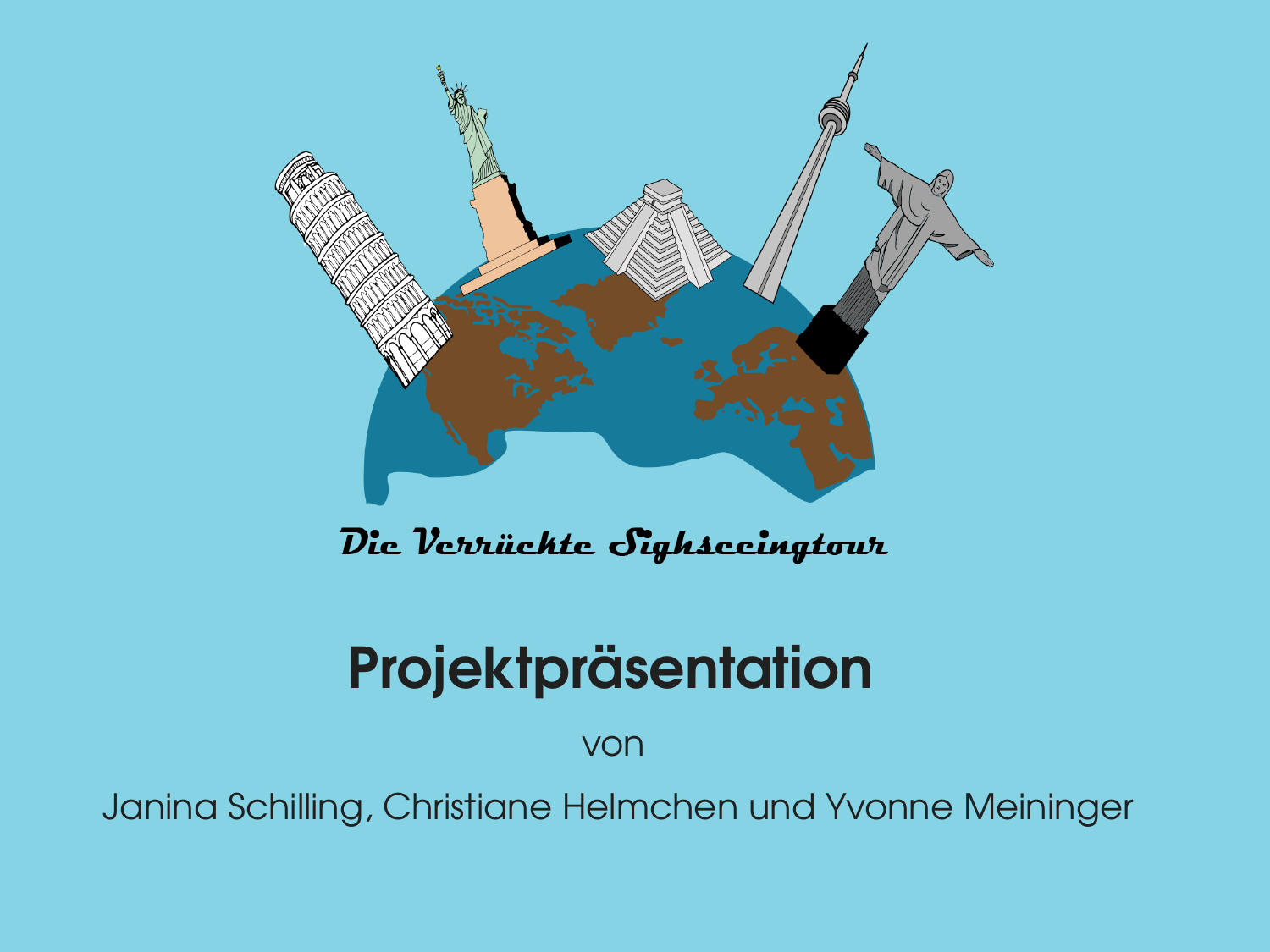

Projektpräsentation
von
Janina Schilling, Christiane Helmchen und Yvonne Meininger